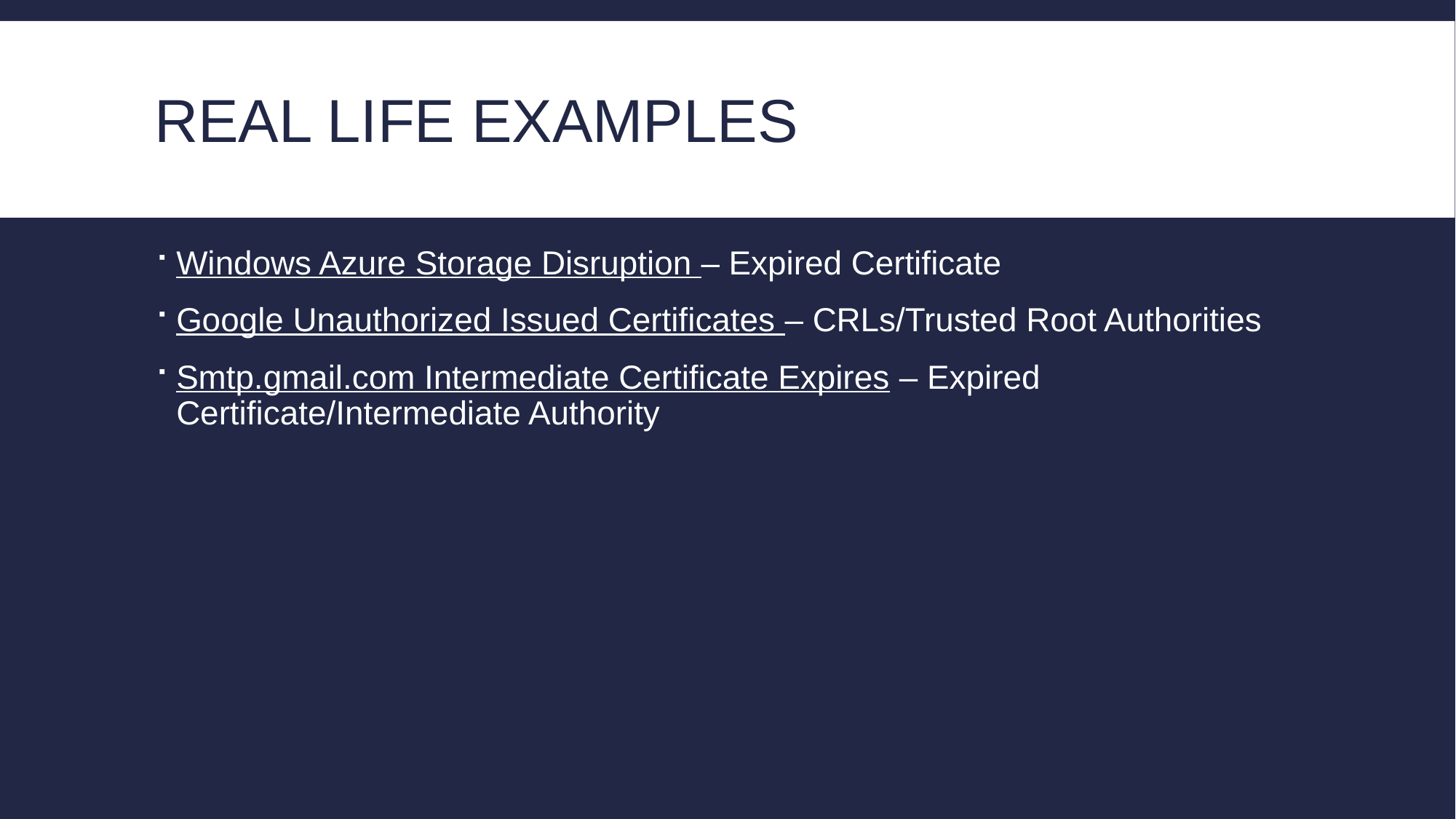

# Real Life Examples
Windows Azure Storage Disruption – Expired Certificate
Google Unauthorized Issued Certificates – CRLs/Trusted Root Authorities
Smtp.gmail.com Intermediate Certificate Expires – Expired Certificate/Intermediate Authority